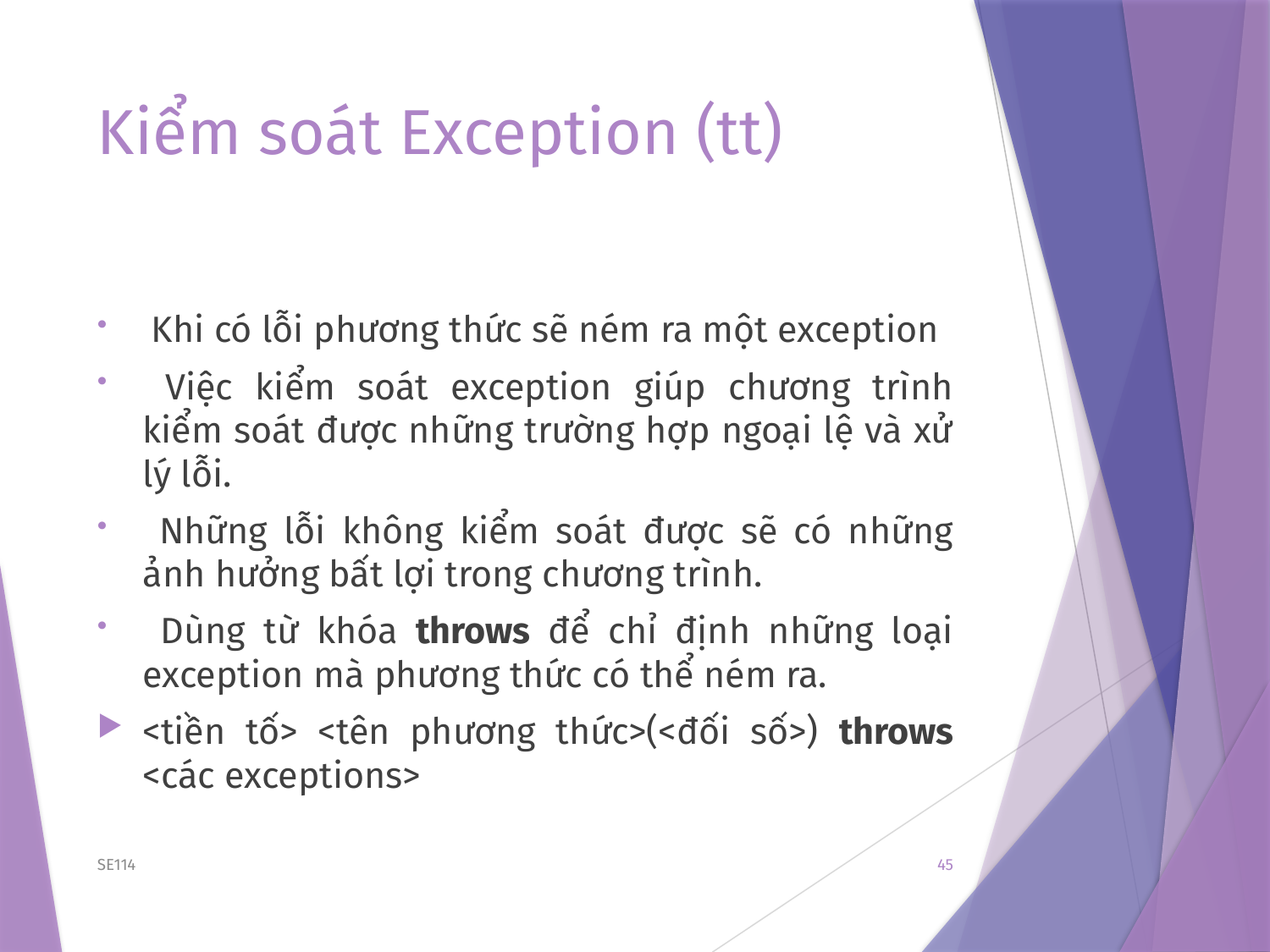

# Kiểm soát Exception (tt)
 Khi có lỗi phương thức sẽ ném ra một exception
 Việc kiểm soát exception giúp chương trình kiểm soát được những trường hợp ngoại lệ và xử lý lỗi.
 Những lỗi không kiểm soát được sẽ có những ảnh hưởng bất lợi trong chương trình.
 Dùng từ khóa throws để chỉ định những loại exception mà phương thức có thể ném ra.
<tiền tố> <tên phương thức>(<đối số>) throws <các exceptions>

SE114
45